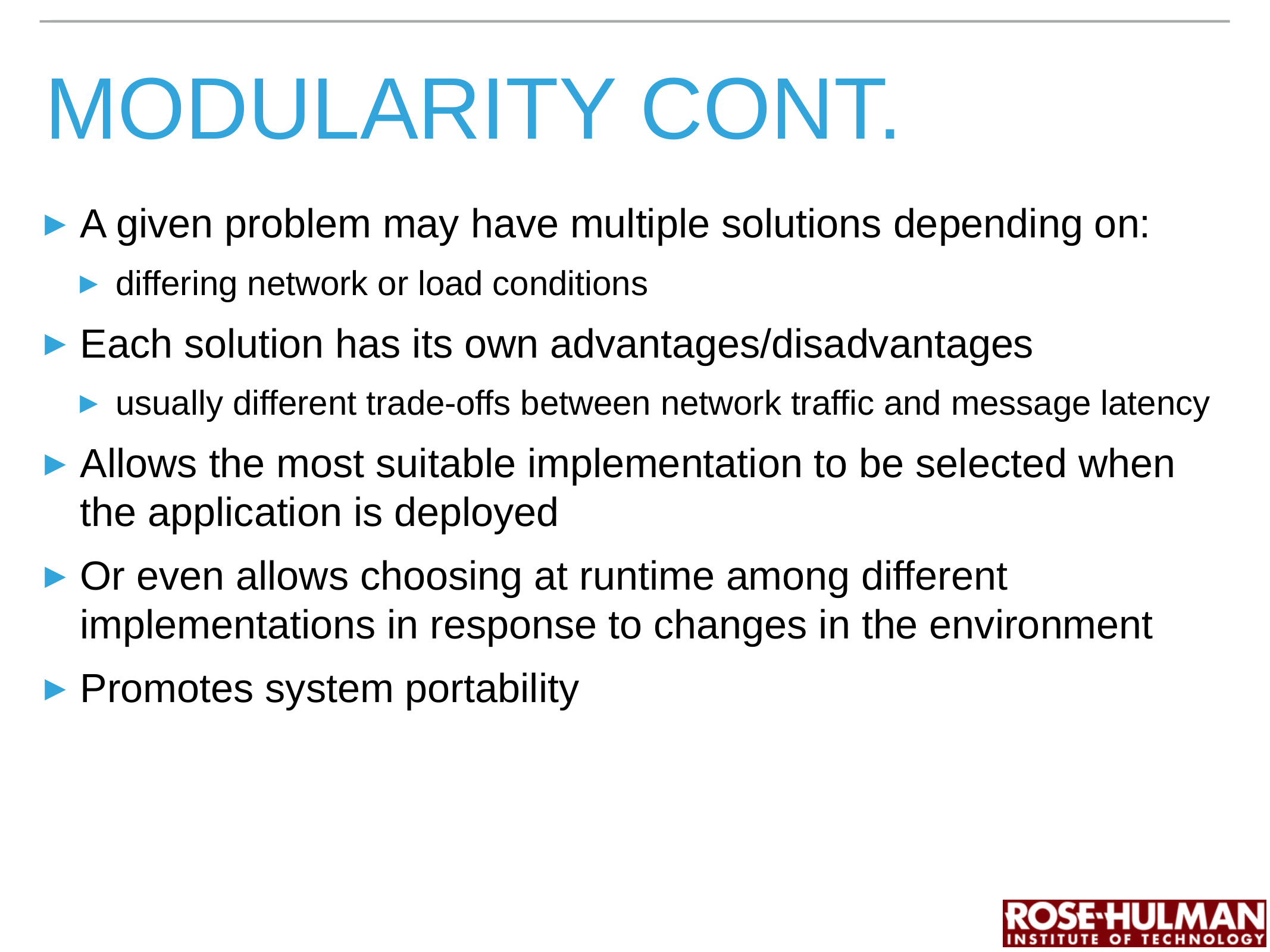

# Modularity cont.
A given problem may have multiple solutions depending on:
differing network or load conditions
Each solution has its own advantages/disadvantages
usually different trade-offs between network traffic and message latency
Allows the most suitable implementation to be selected when the application is deployed
Or even allows choosing at runtime among different implementations in response to changes in the environment
Promotes system portability
15